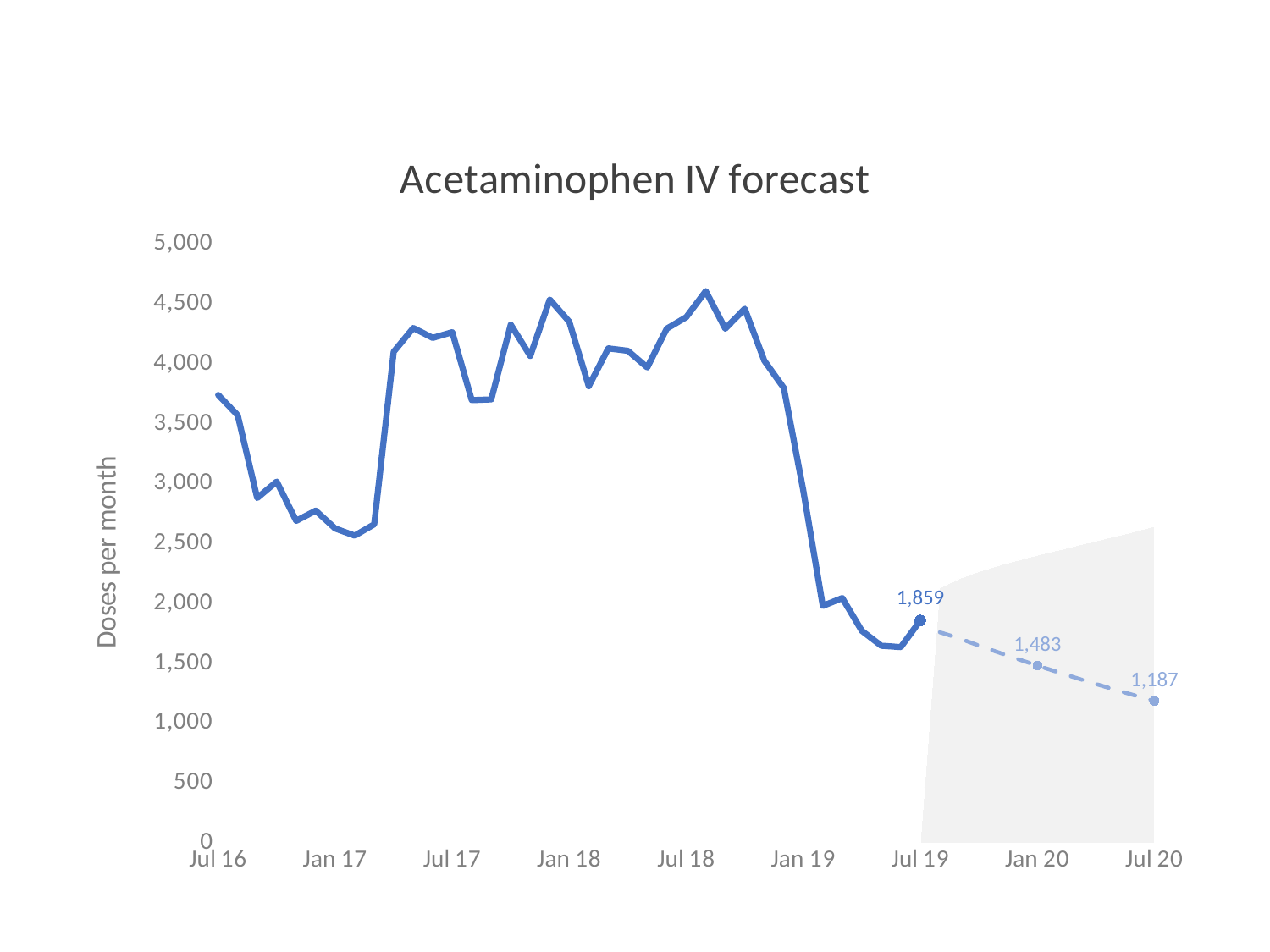

### Chart: Acetaminophen IV forecast

| Category | Upper | Lower | Actual | Forecast |
|---|---|---|---|---|
| 42552 | None | None | 3742.0 | None |
| 42583 | None | None | 3573.0 | None |
| 42614 | None | None | 2882.0 | None |
| 42644 | None | None | 3019.0 | None |
| 42675 | None | None | 2691.0 | None |
| 42705 | None | None | 2776.0 | None |
| 42736 | None | None | 2627.0 | None |
| 42767 | None | None | 2568.0 | None |
| 42795 | None | None | 2662.0 | None |
| 42826 | None | None | 4103.0 | None |
| 42856 | None | None | 4301.0 | None |
| 42887 | None | None | 4219.0 | None |
| 42917 | None | None | 4266.0 | None |
| 42948 | None | None | 3699.0 | None |
| 42979 | None | None | 3705.0 | None |
| 43009 | None | None | 4329.0 | None |
| 43040 | None | None | 4068.0 | None |
| 43070 | None | None | 4539.0 | None |
| 43101 | None | None | 4354.0 | None |
| 43132 | None | None | 3815.0 | None |
| 43160 | None | None | 4131.0 | None |
| 43191 | None | None | 4111.0 | None |
| 43221 | None | None | 3972.0 | None |
| 43252 | None | None | 4296.0 | None |
| 43282 | None | None | 4392.0 | None |
| 43313 | None | None | 4609.0 | None |
| 43344 | None | None | 4296.0 | None |
| 43374 | None | None | 4462.0 | None |
| 43405 | None | None | 4029.0 | None |
| 43435 | None | None | 3801.0 | None |
| 43466 | None | None | 2944.0 | None |
| 43497 | None | None | 1981.0 | None |
| 43525 | None | None | 2046.0 | None |
| 43556 | None | None | 1773.0 | None |
| 43586 | None | None | 1648.0 | None |
| 43617 | None | None | 1637.0 | None |
| 43647 | None | None | 1859.0 | None |
| 43678 | 2130.321040000842 | 1415.087776079855 | None | 1760.945324410122 |
| 43709 | 2209.114593080281 | 1275.341085399174 | None | 1709.682926403453 |
| 43739 | 2267.454624144709 | 1144.26610764125 | None | 1649.381738338571 |
| 43770 | 2317.329160557379 | 1031.34650167489 | None | 1592.461180604024 |
| 43800 | 2361.952530595544 | 929.6080862887217 | None | 1536.727141059076 |
| 43831 | 2403.710923249654 | 837.2670370121282 | None | 1482.529360510254 |
| 43862 | 2443.889671918949 | 752.871552858563 | None | 1429.775669695564 |
| 43891 | 2483.371323776818 | 675.4956579572081 | None | 1378.451005079951 |
| 43922 | 2522.766390192917 | 604.4542715611283 | None | 1328.527194909412 |
| 43952 | 2562.524232257535 | 539.2199761409362 | None | 1279.978635673251 |
| 43983 | 2602.987343024231 | 479.3647643082451 | None | 1232.779568523348 |
| 44013 | 2644.425968838199 | 424.5269676478851 | None | 1186.90455221557 |